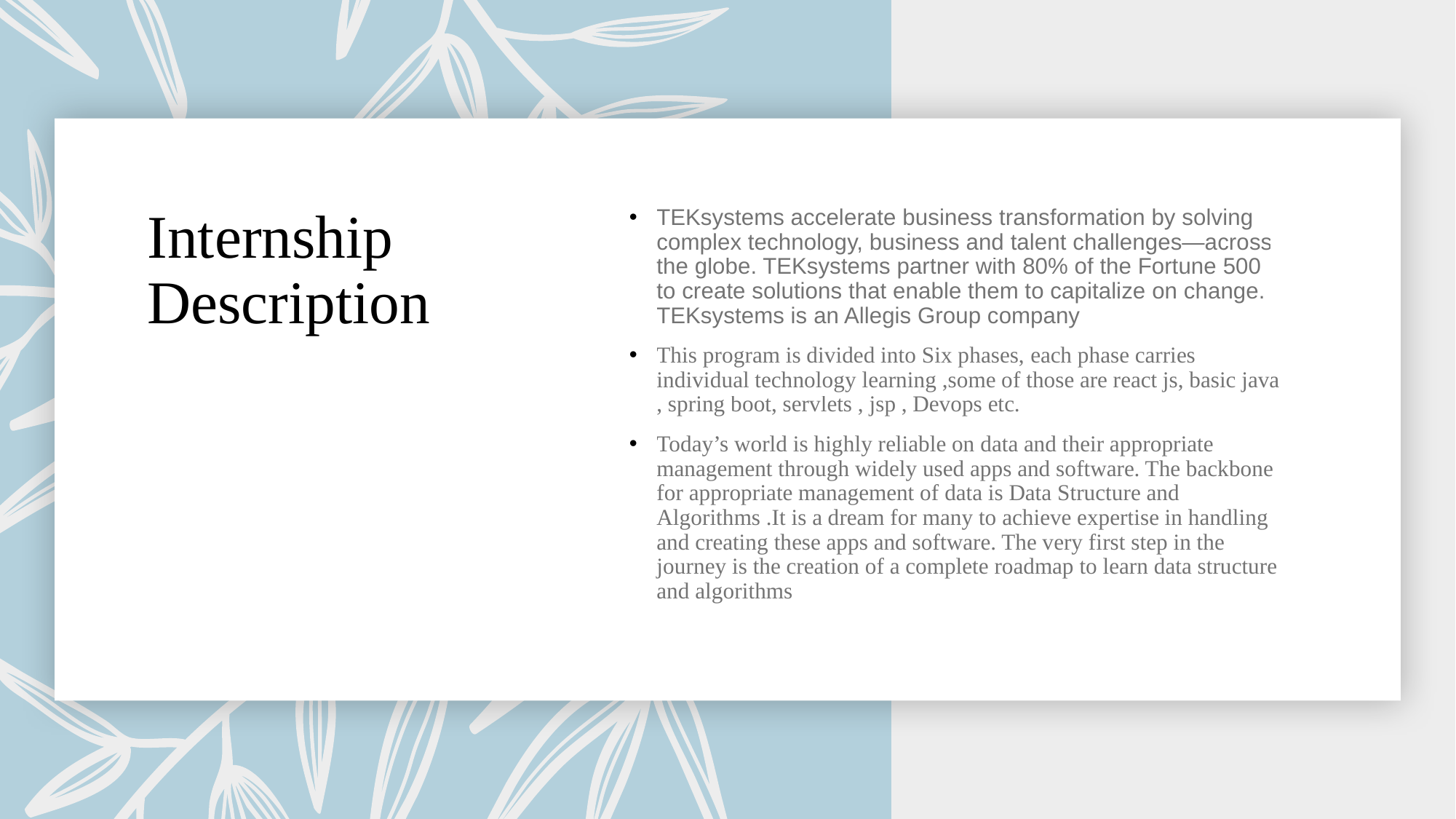

# Internship Description
TEKsystems accelerate business transformation by solving complex technology, business and talent challenges—across the globe. TEKsystems partner with 80% of the Fortune 500 to create solutions that enable them to capitalize on change. TEKsystems is an Allegis Group company
This program is divided into Six phases, each phase carries individual technology learning ,some of those are react js, basic java , spring boot, servlets , jsp , Devops etc.
Today’s world is highly reliable on data and their appropriate management through widely used apps and software. The backbone for appropriate management of data is Data Structure and Algorithms .It is a dream for many to achieve expertise in handling and creating these apps and software. The very first step in the journey is the creation of a complete roadmap to learn data structure and algorithms